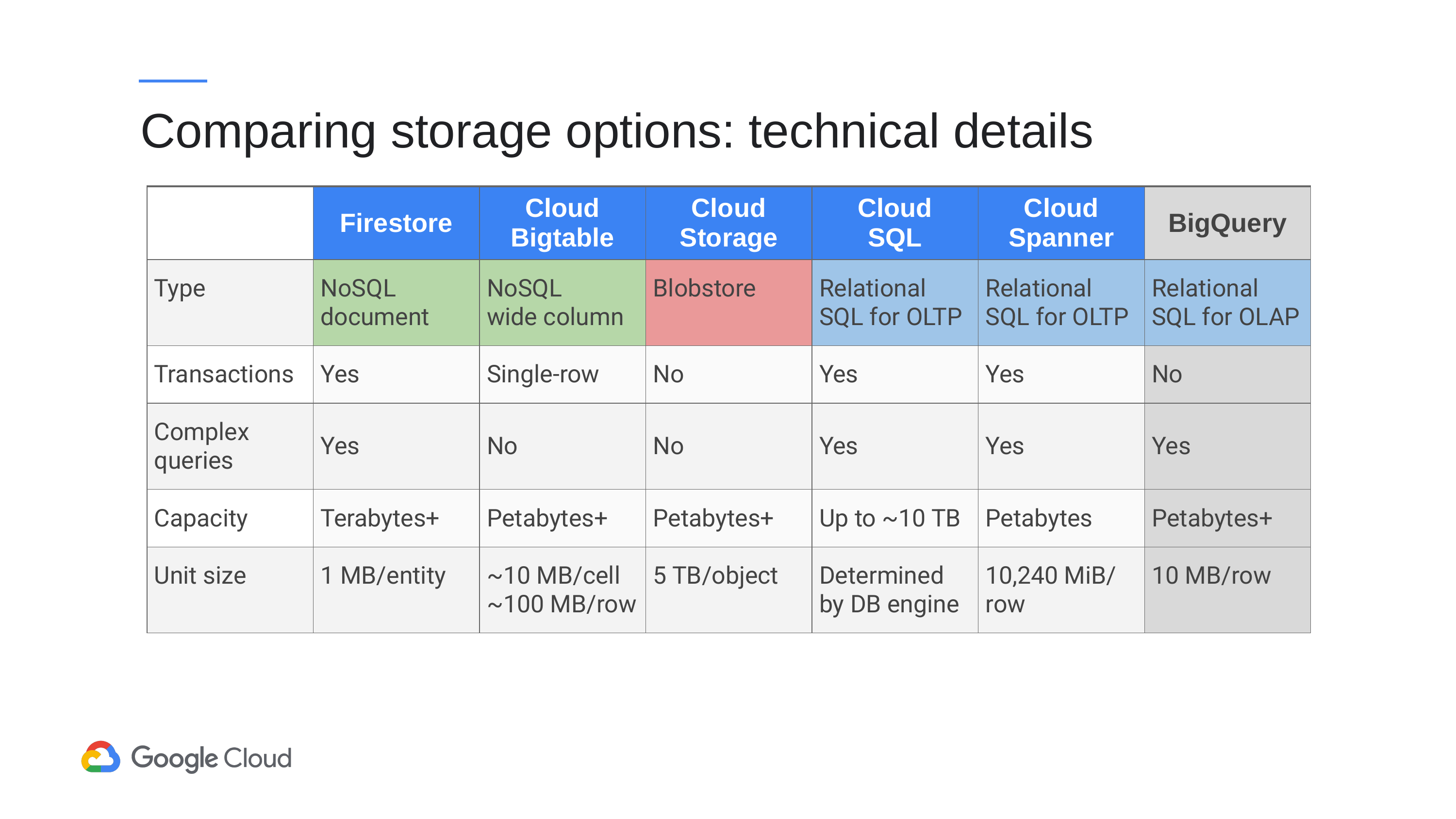

# Comparing storage options: technical details
|  | Firestore | Cloud Bigtable | Cloud Storage | Cloud SQL | Cloud Spanner | BigQuery |
| --- | --- | --- | --- | --- | --- | --- |
| Type | NoSQL document | NoSQL wide column | Blobstore | Relational SQL for OLTP | Relational SQL for OLTP | Relational SQL for OLAP |
| Transactions | Yes | Single-row | No | Yes | Yes | No |
| Complex queries | Yes | No | No | Yes | Yes | Yes |
| Capacity | Terabytes+ | Petabytes+ | Petabytes+ | Up to ~10 TB | Petabytes | Petabytes+ |
| Unit size | 1 MB/entity | ~10 MB/cell ~100 MB/row | 5 TB/object | Determined by DB engine | 10,240 MiB/ row | 10 MB/row |